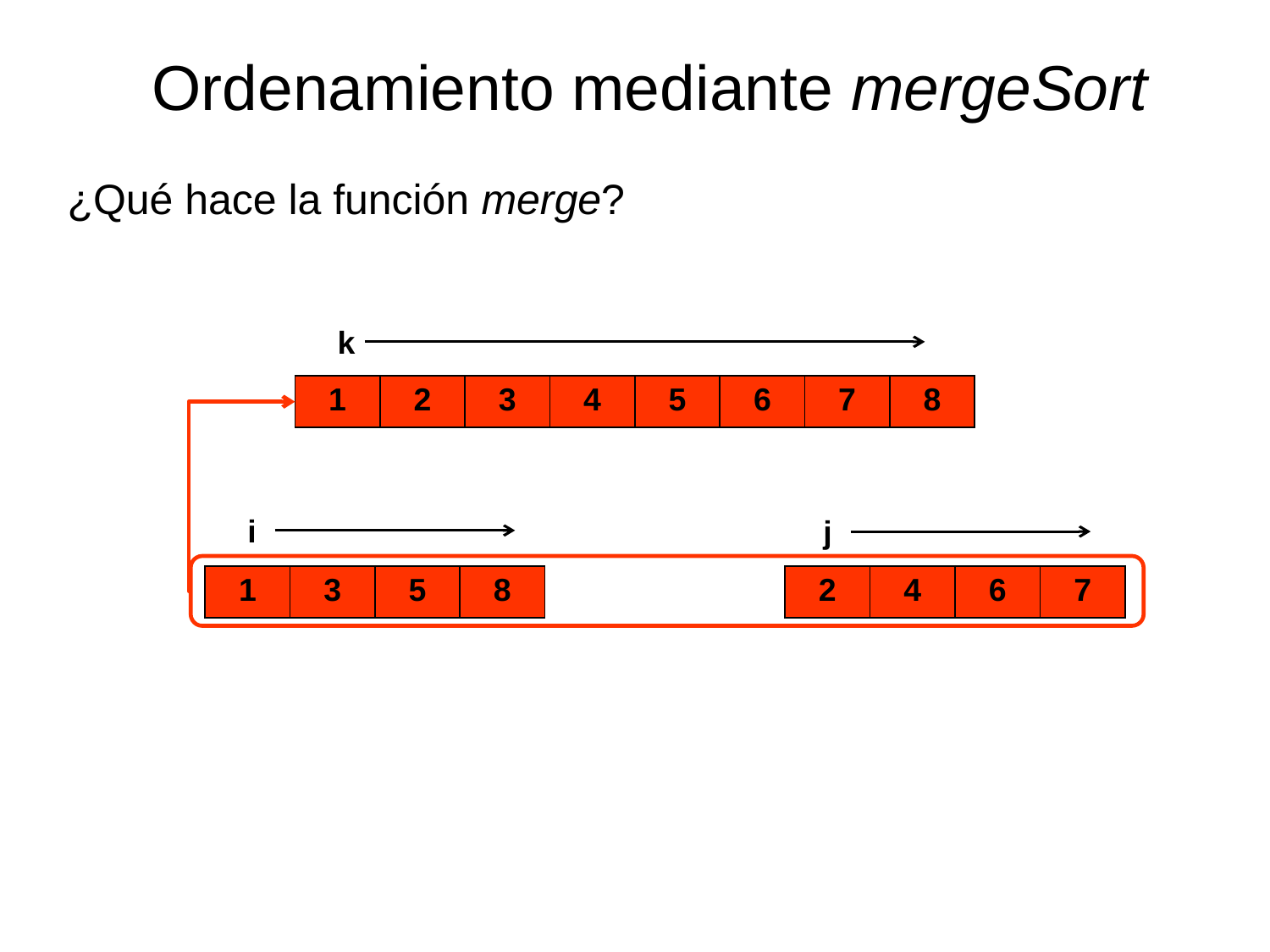

Ordenamiento mediante mergeSort
¿Qué hace la función merge?
k
| 1 | 2 | 3 | 4 | 5 | 6 | 7 | 8 |
| --- | --- | --- | --- | --- | --- | --- | --- |
i
j

| 1 | 3 | 5 | 8 |
| --- | --- | --- | --- |
| 2 | 4 | 6 | 7 |
| --- | --- | --- | --- |